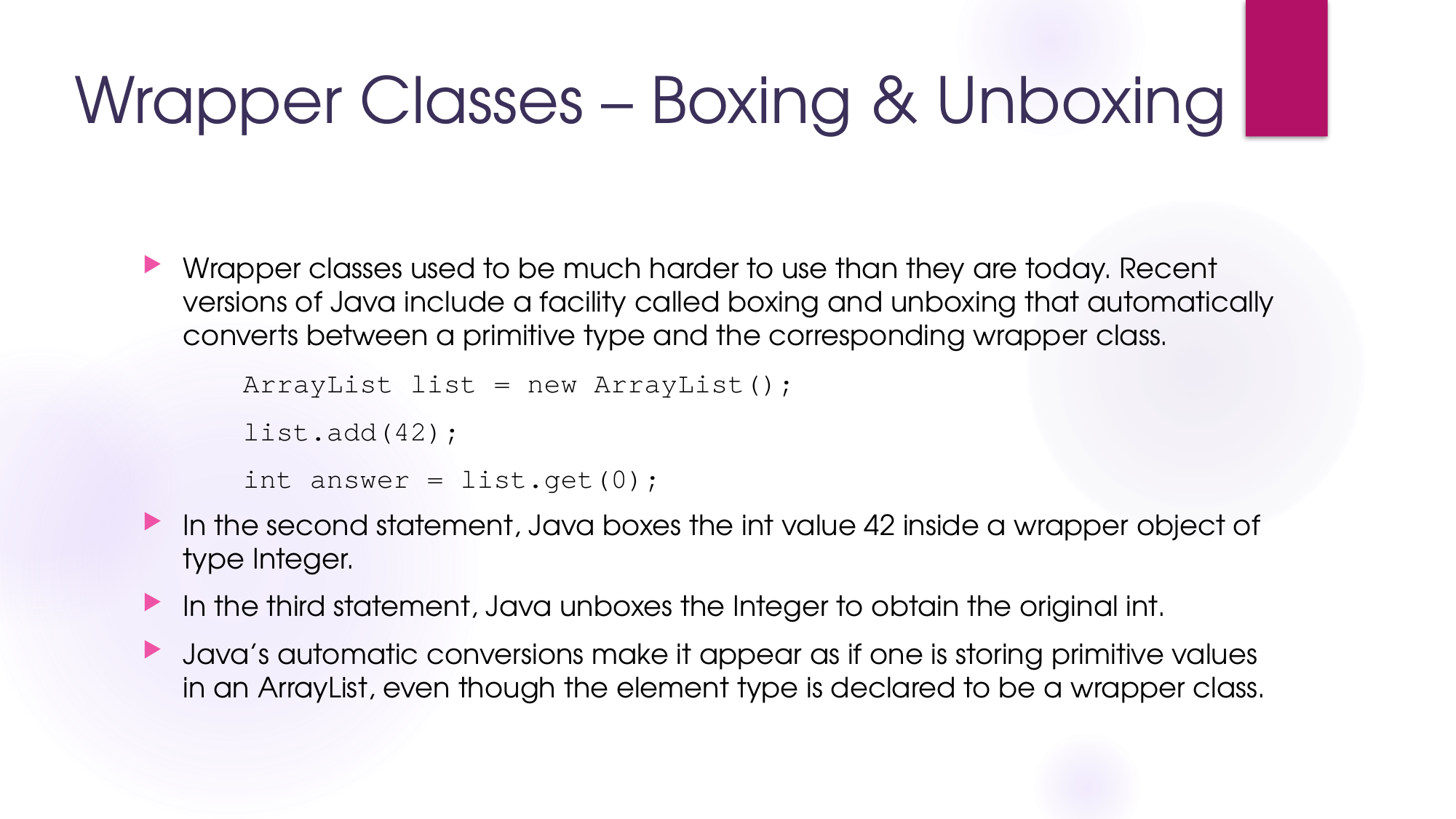

# Wrapper Classes – Boxing & Unboxing
Wrapper classes used to be much harder to use than they are today. Recent versions of Java include a facility called boxing and unboxing that automatically converts between a primitive type and the corresponding wrapper class.
		ArrayList list = new ArrayList();
		list.add(42);
		int answer = list.get(0);
In the second statement, Java boxes the int value 42 inside a wrapper object of type Integer.
In the third statement, Java unboxes the Integer to obtain the original int.
Java’s automatic conversions make it appear as if one is storing primitive values in an ArrayList, even though the element type is declared to be a wrapper class.